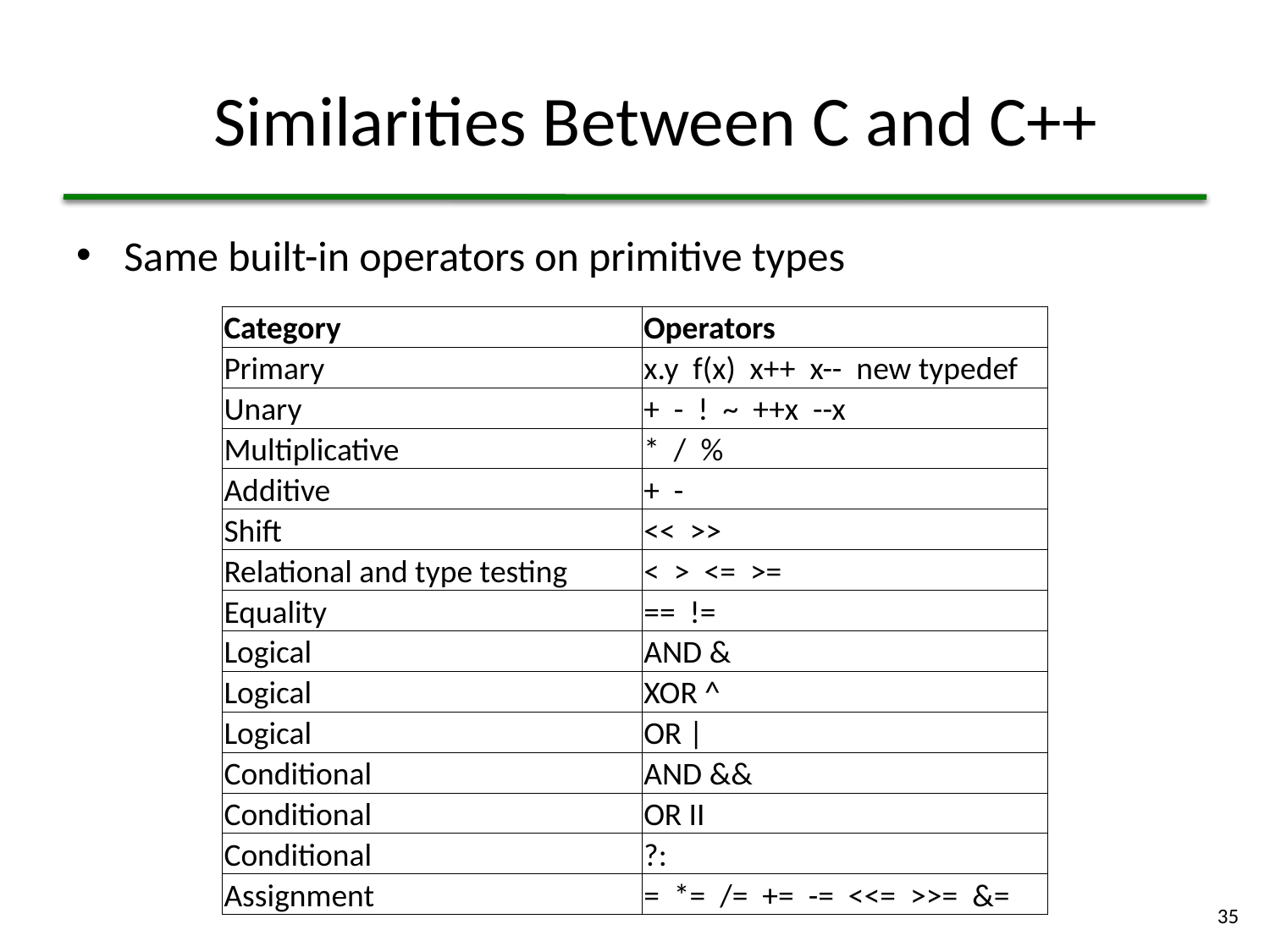

# Similarities Between C and C++
Same built-in operators on primitive types
| Category | Operators |
| --- | --- |
| Primary | x.y f(x) x++ x-- new typedef |
| Unary | + - ! ~ ++x --x |
| Multiplicative | \* / % |
| Additive | + - |
| Shift | << >> |
| Relational and type testing | < > <= >= |
| Equality | == != |
| Logical | AND & |
| Logical | XOR ^ |
| Logical | OR | |
| Conditional | AND && |
| Conditional | OR II |
| Conditional | ?: |
| Assignment | = \*= /= += -= <<= >>= &= |
35